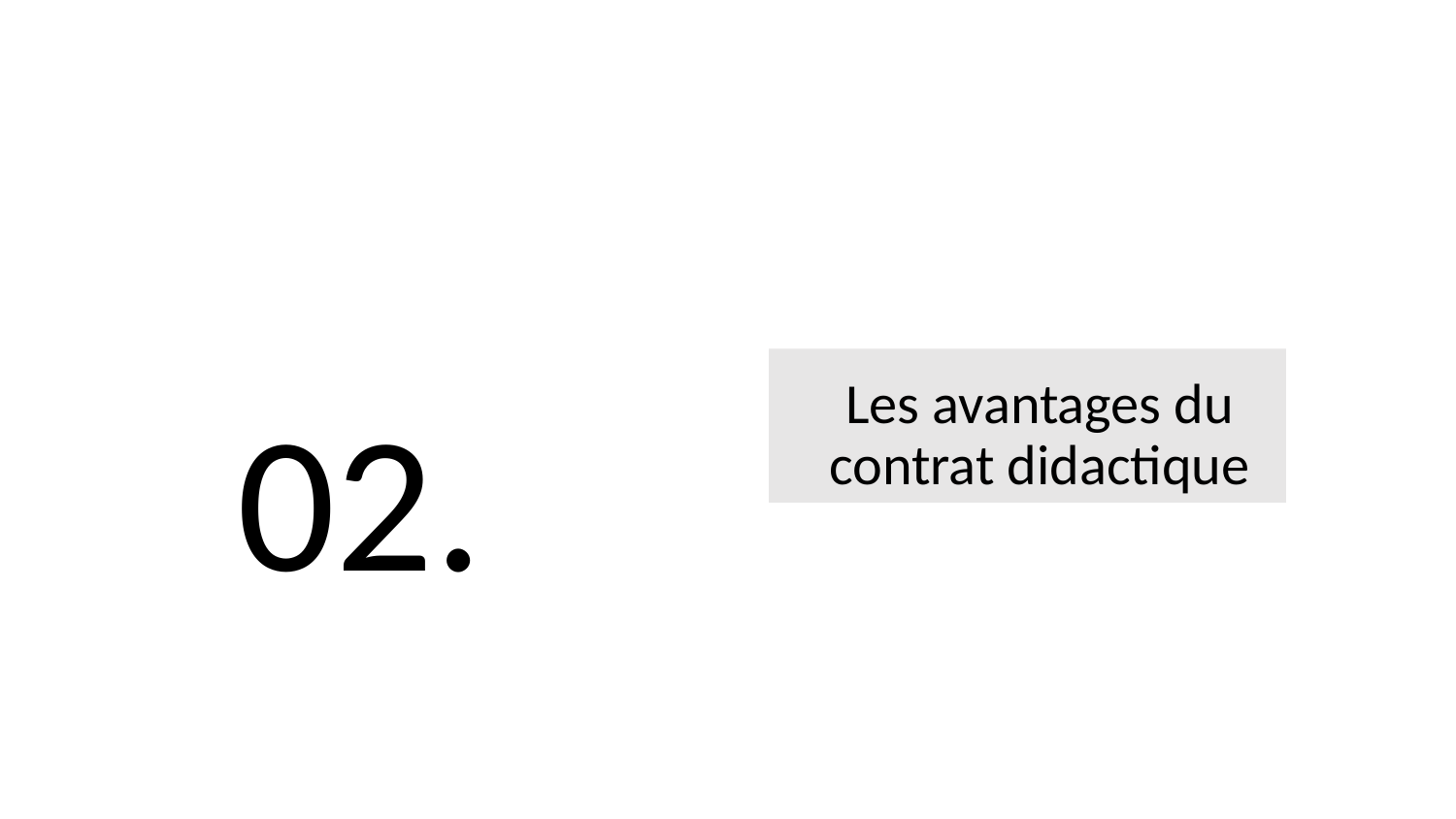

02.

# Les avantages du contrat didactique